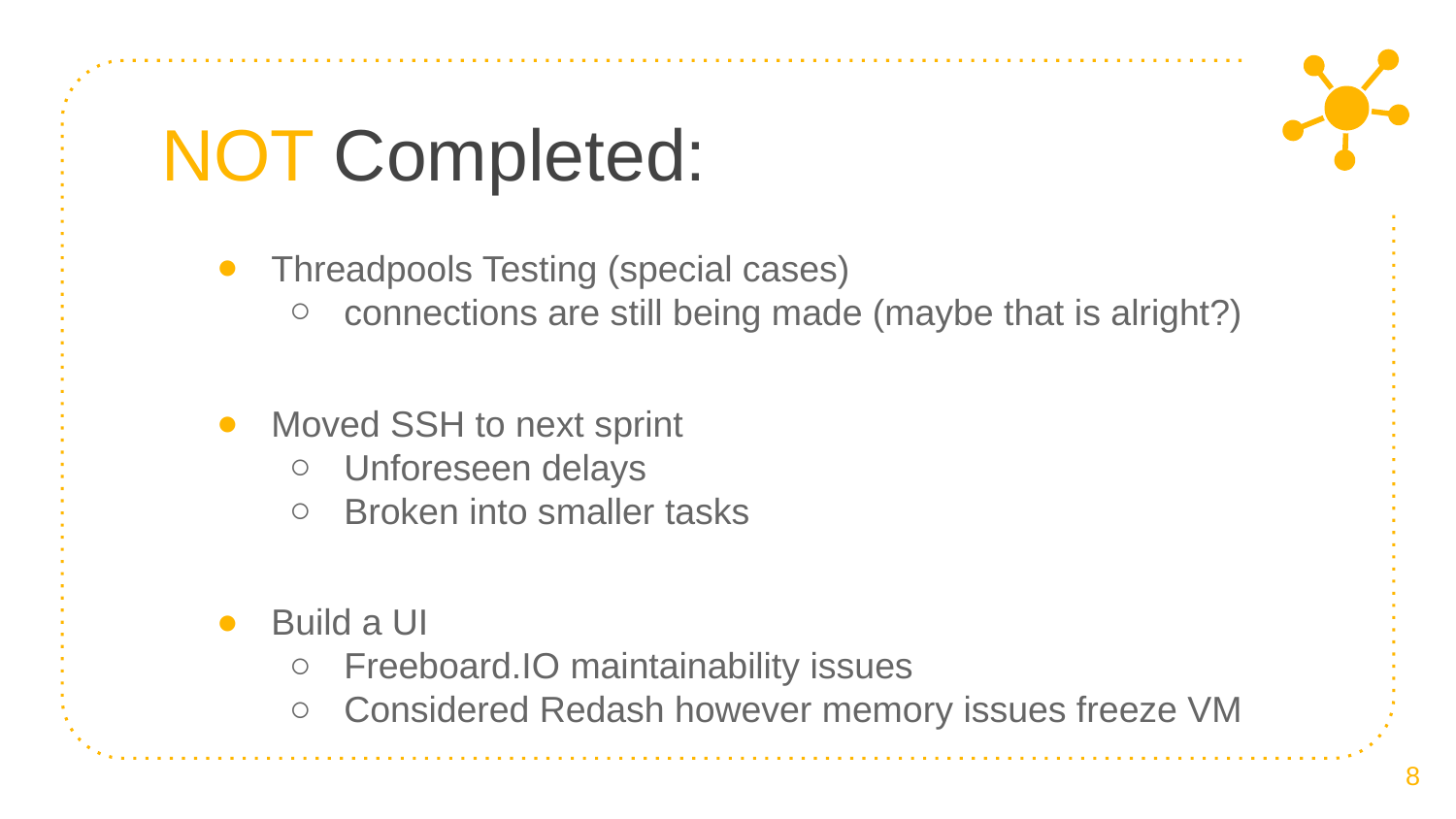

Things we fixed
My dog

# NOT Completed:
Threadpools Testing (special cases)
connections are still being made (maybe that is alright?)

Moved SSH to next sprint
Unforeseen delays
Broken into smaller tasks

Build a UI
Freeboard.IO maintainability issues
Considered Redash however memory issues freeze VM
8